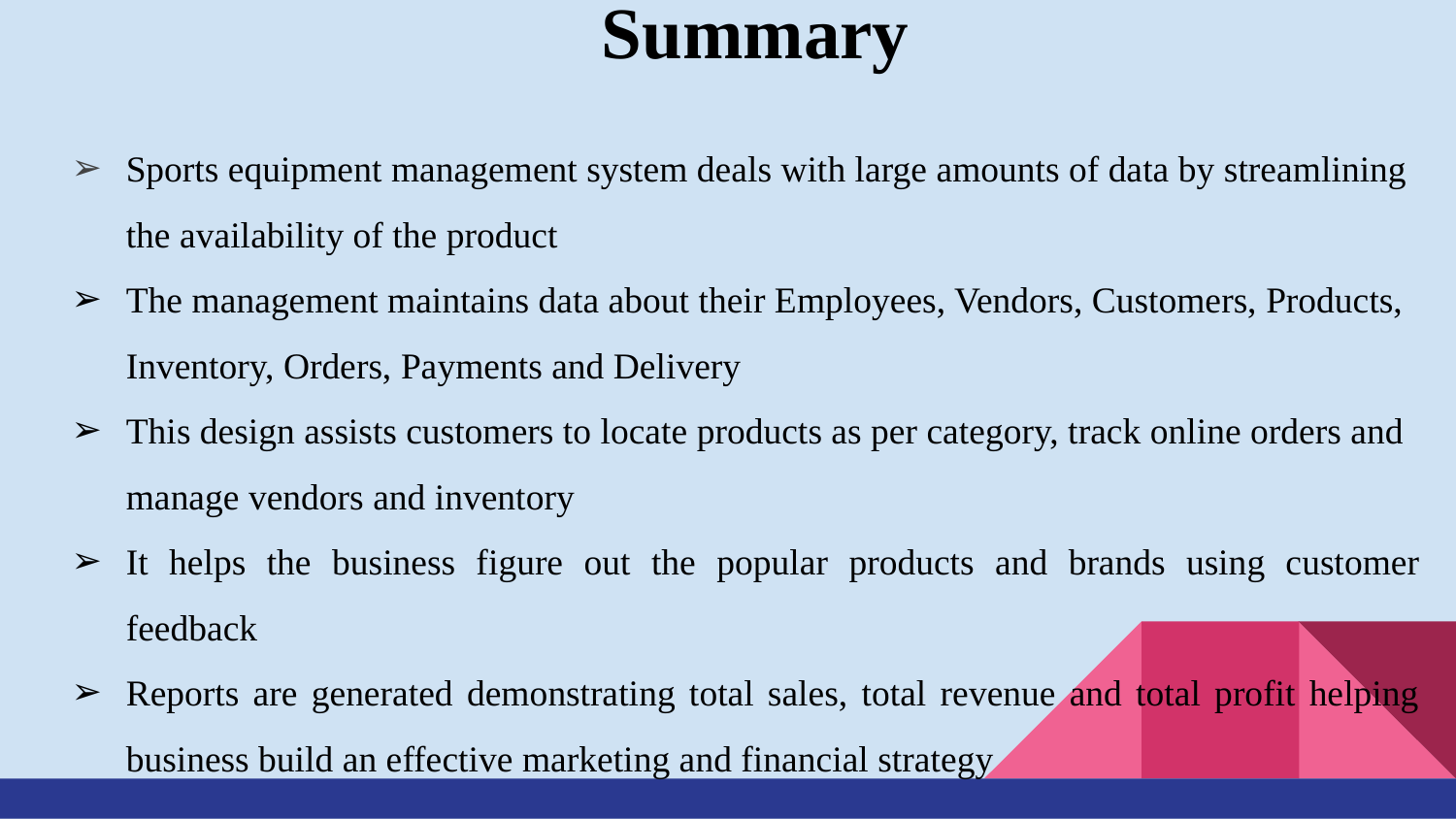

# Summary
Sports equipment management system deals with large amounts of data by streamlining the availability of the product
The management maintains data about their Employees, Vendors, Customers, Products, Inventory, Orders, Payments and Delivery
This design assists customers to locate products as per category, track online orders and manage vendors and inventory
It helps the business figure out the popular products and brands using customer feedback
Reports are generated demonstrating total sales, total revenue and total profit helping business build an effective marketing and financial strategy